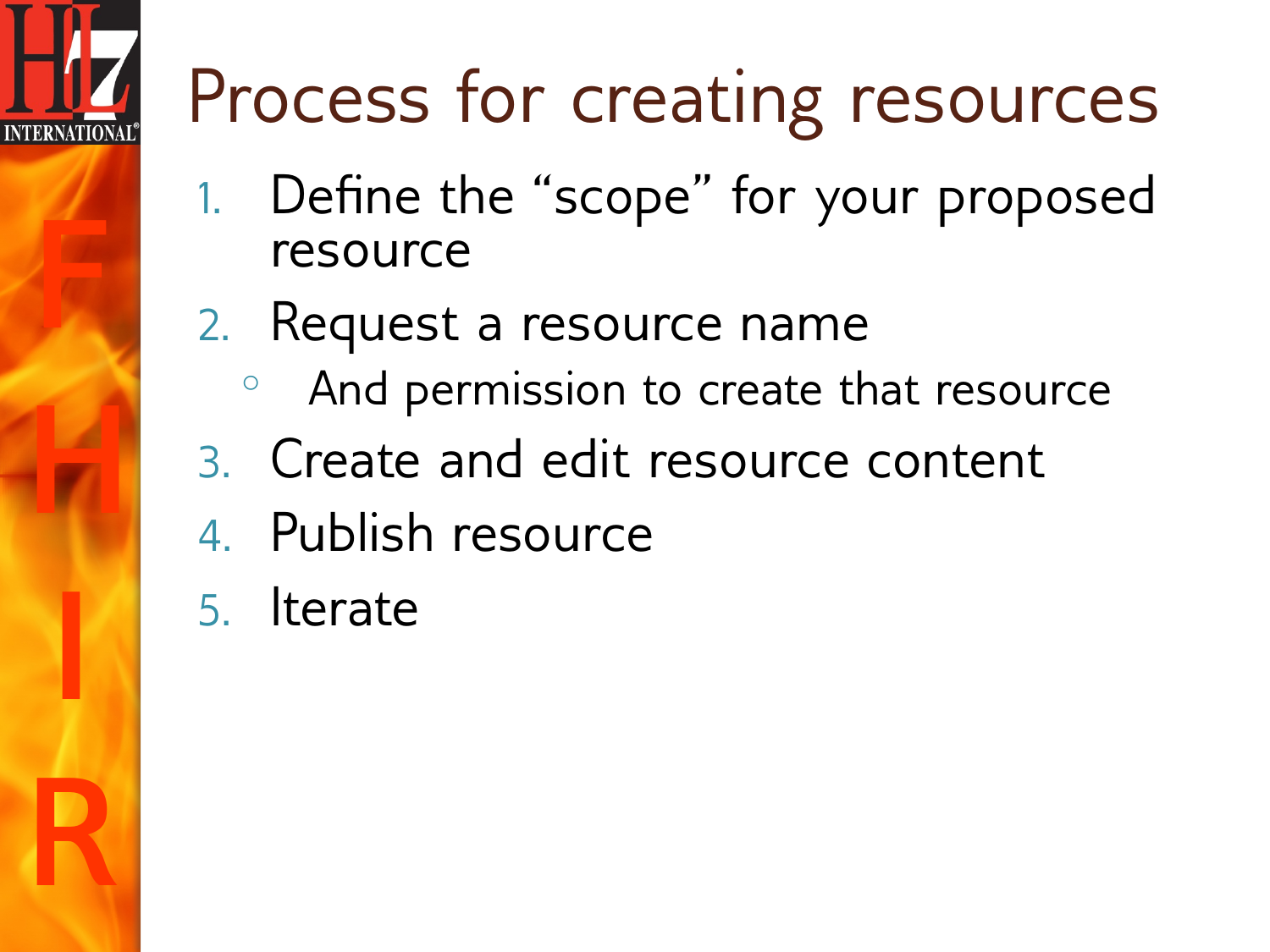

# Process for creating resources
Define the “scope” for your proposed resource
Request a resource name
And permission to create that resource
Create and edit resource content
Publish resource
Iterate